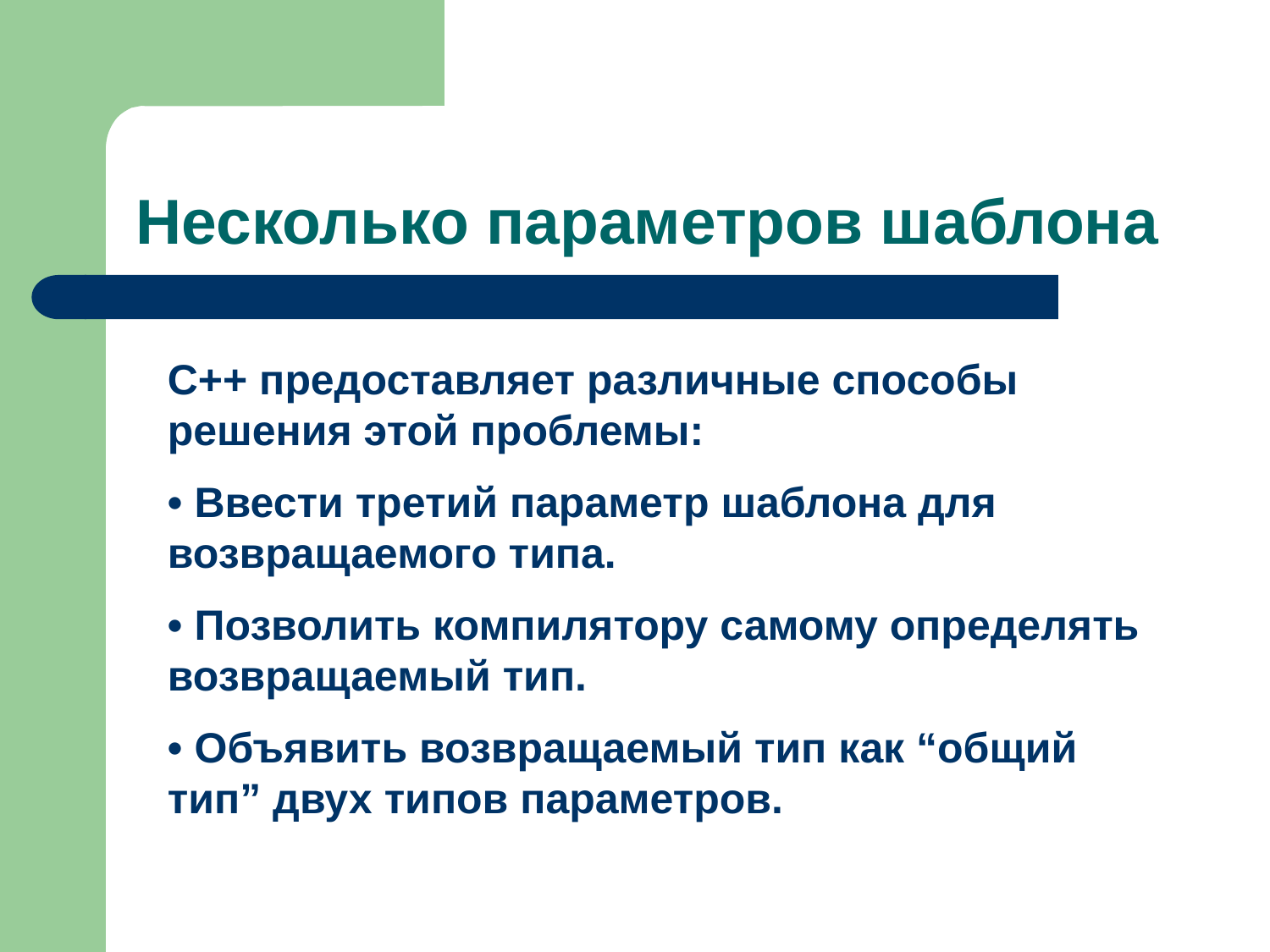

# Несколько параметров шаблона
C++ предоставляет различные способы решения этой проблемы:
• Ввести третий параметр шаблона для возвращаемого типа.
• Позволить компилятору самому определять возвращаемый тип.
• Объявить возвращаемый тип как “общий тип” двух типов параметров.